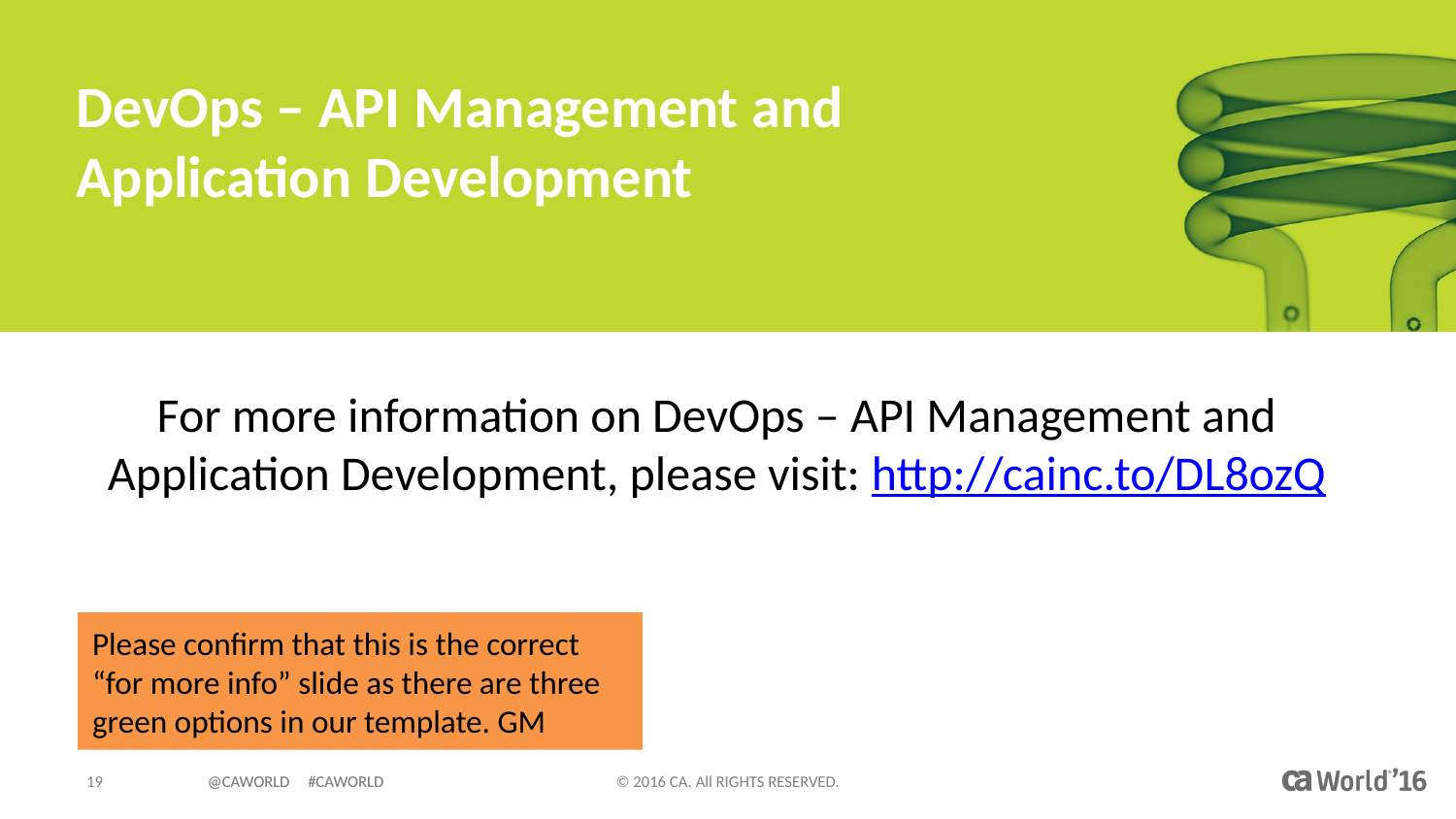

DevOps – API Management and Application Development
For more information on DevOps – API Management and Application Development, please visit: http://cainc.to/DL8ozQ

Please confirm that this is the correct “for more info” slide as there are three green options in our template. GM